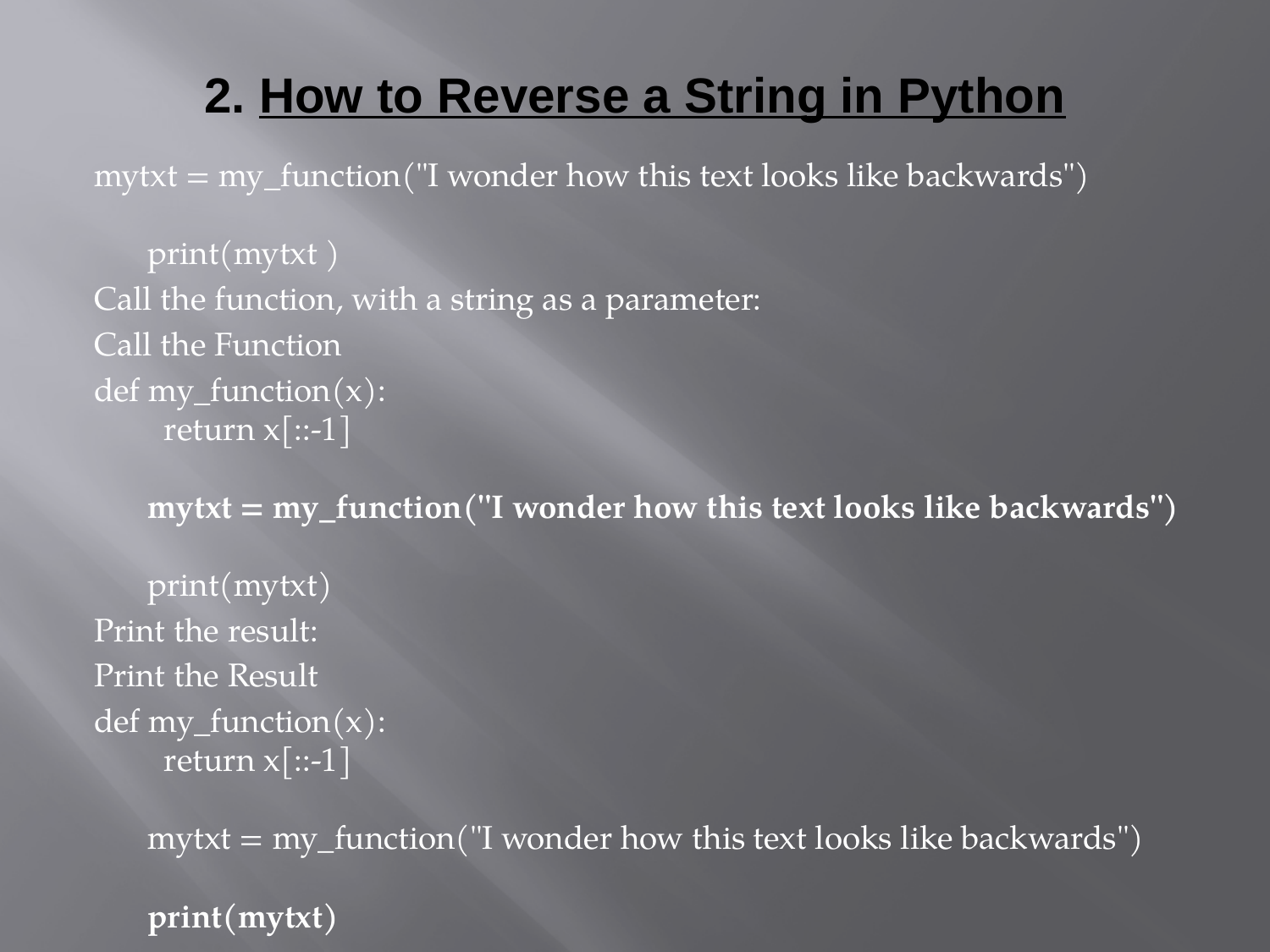

# 2. How to Reverse a String in Python
mytxt = my_function("I wonder how this text looks like backwards")
print(mytxt )
Call the function, with a string as a parameter:
Call the Function
def my_function(x):
  return x[::-1]
mytxt = my_function("I wonder how this text looks like backwards")
print(mytxt)
Print the result:
Print the Result
def my_function(x):
  return x[::-1]
mytxt = my_function("I wonder how this text looks like backwards")
print(mytxt)